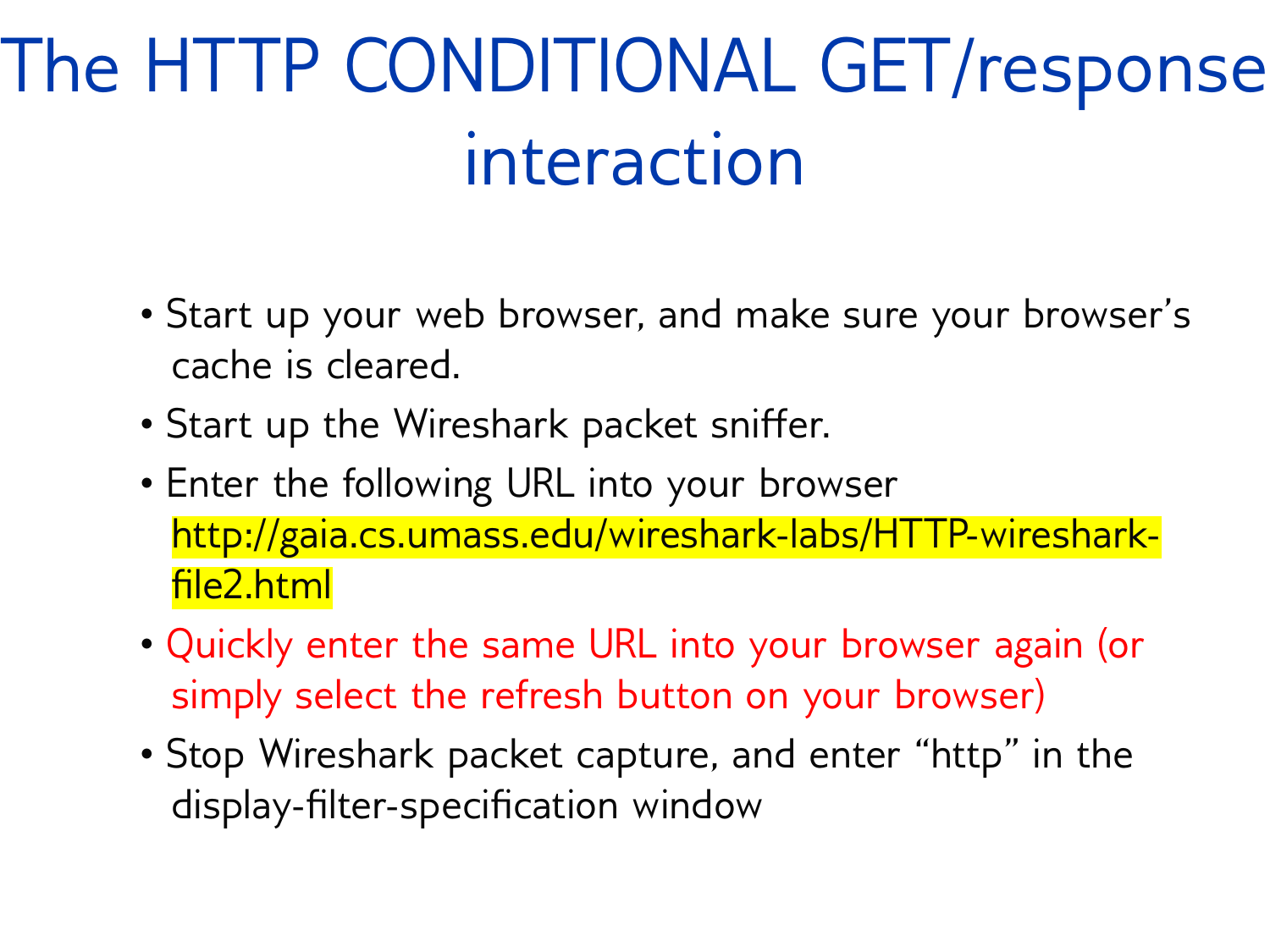

# The HTTP CONDITIONAL GET/response interaction
• Start up your web browser, and make sure your browser’s cache is cleared.
• Start up the Wireshark packet sniffer.
• Enter the following URL into your browser http://gaia.cs.umass.edu/wireshark-labs/HTTP-wireshark-file2.html
• Quickly enter the same URL into your browser again (or simply select the refresh button on your browser)
• Stop Wireshark packet capture, and enter “http” in the display-filter-specification window